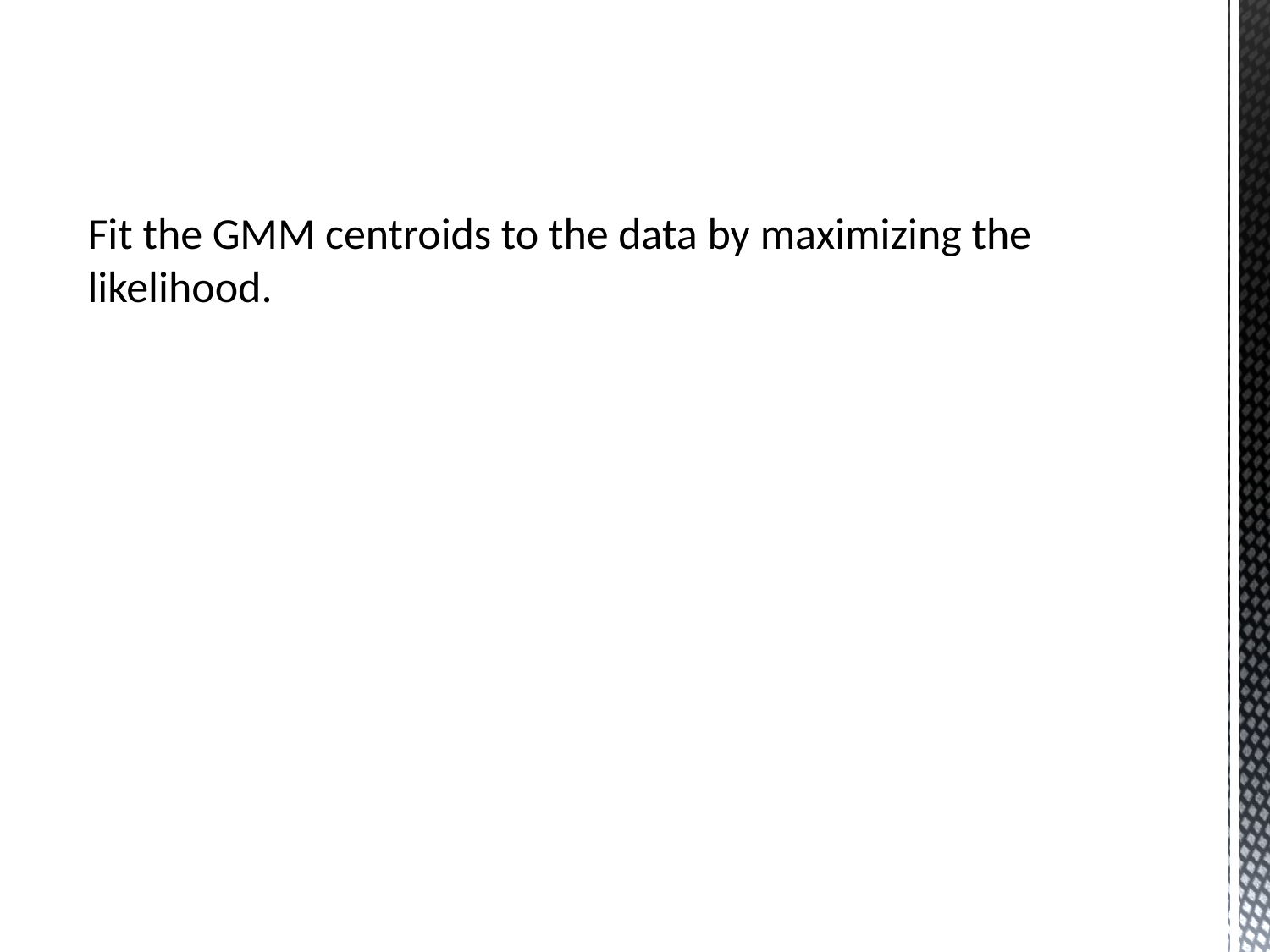

# Fit the GMM centroids to the data by maximizing the likelihood.